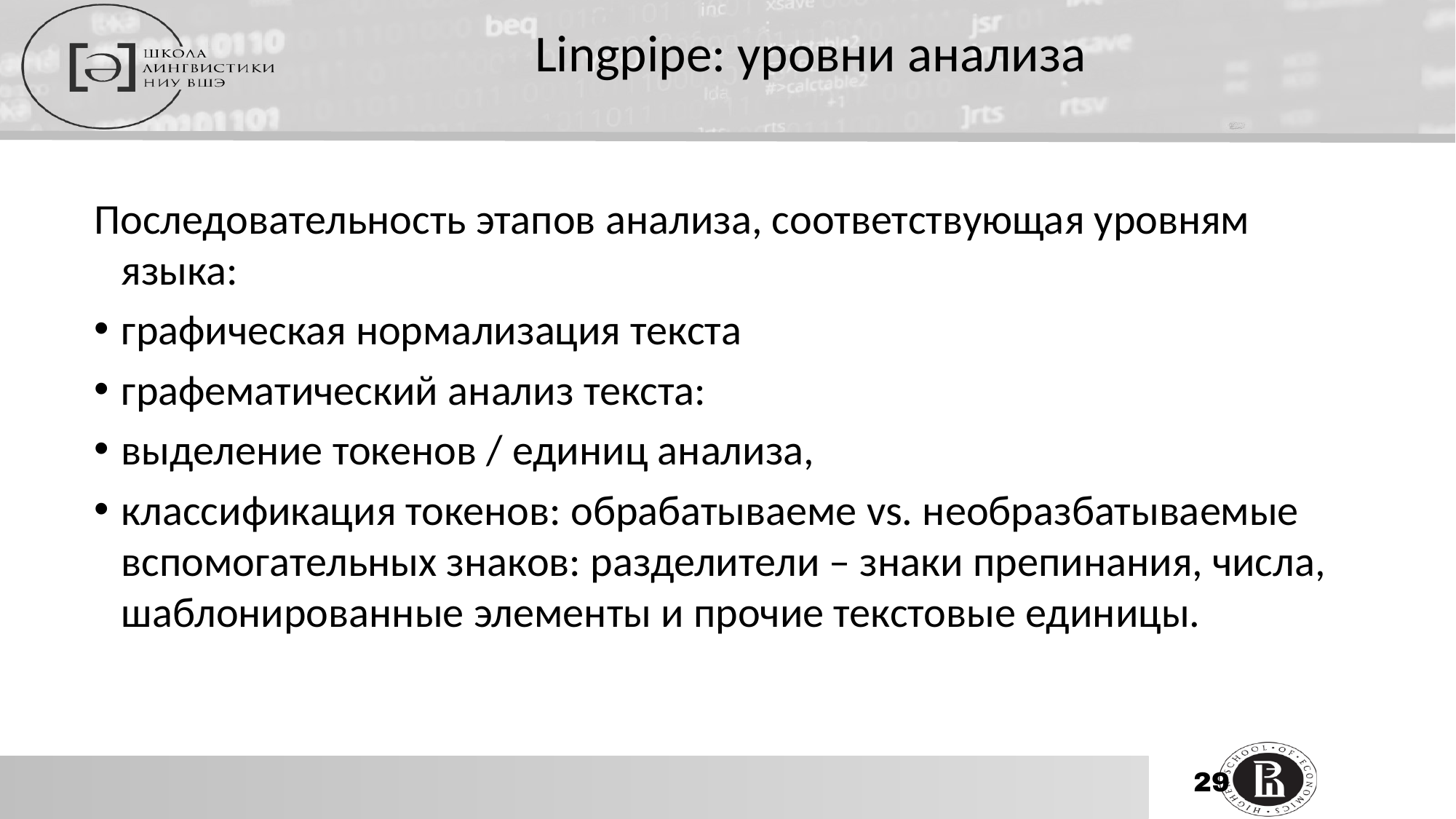

# Lingpipe: уровни анализа
Последовательность этапов анализа, соответствующая уровням языка:
графическая нормализация текста
графематический анализ текста:
выделение токенов / единиц анализа,
классификация токенов: обрабатываеме vs. необразбатываемые вспомогательных знаков: разделители – знаки препинания, числа, шаблонированные элементы и прочие текстовые единицы.
29